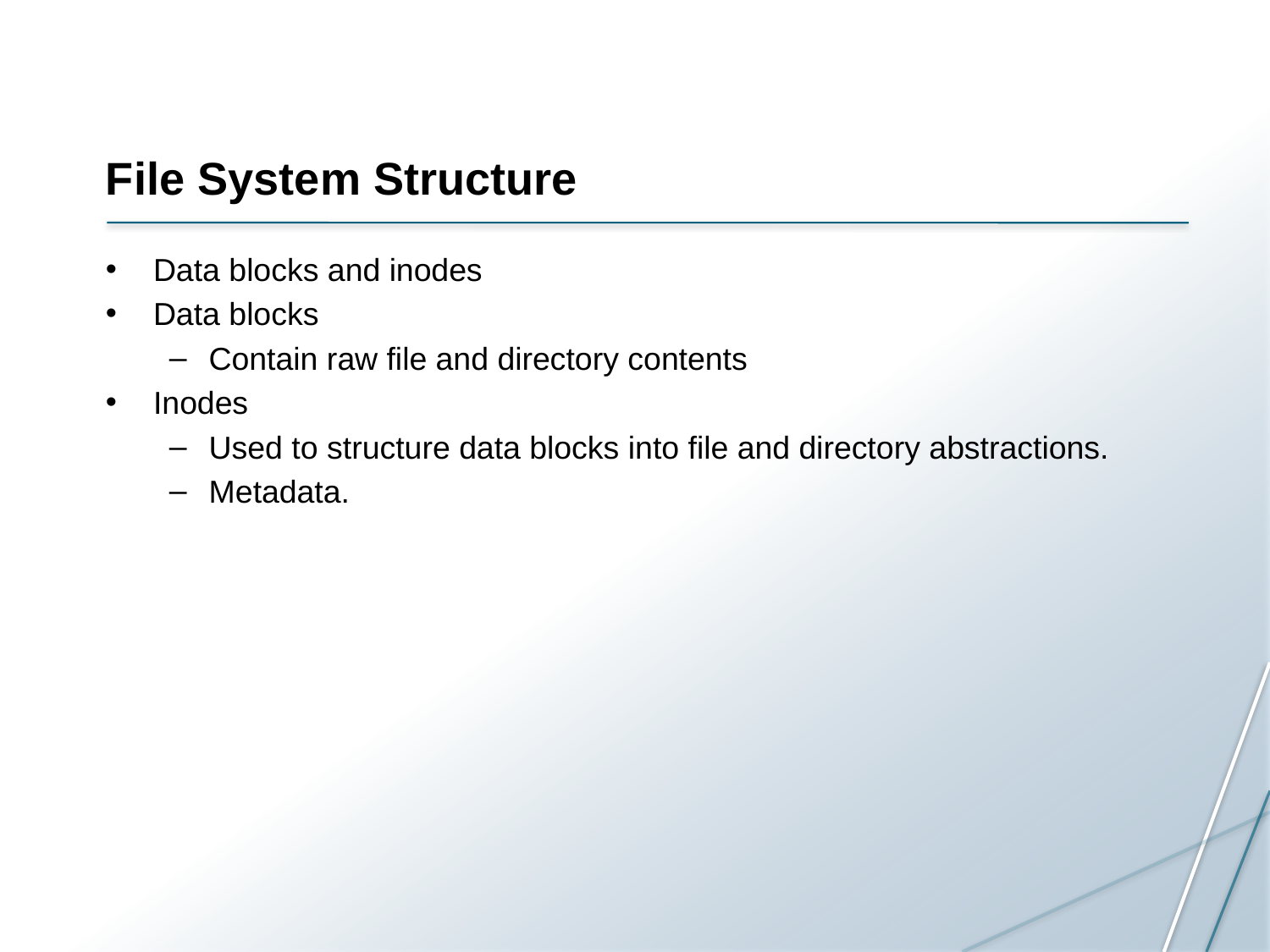

# File System Structure
Data blocks and inodes
Data blocks
Contain raw file and directory contents
Inodes
Used to structure data blocks into file and directory abstractions.
Metadata.